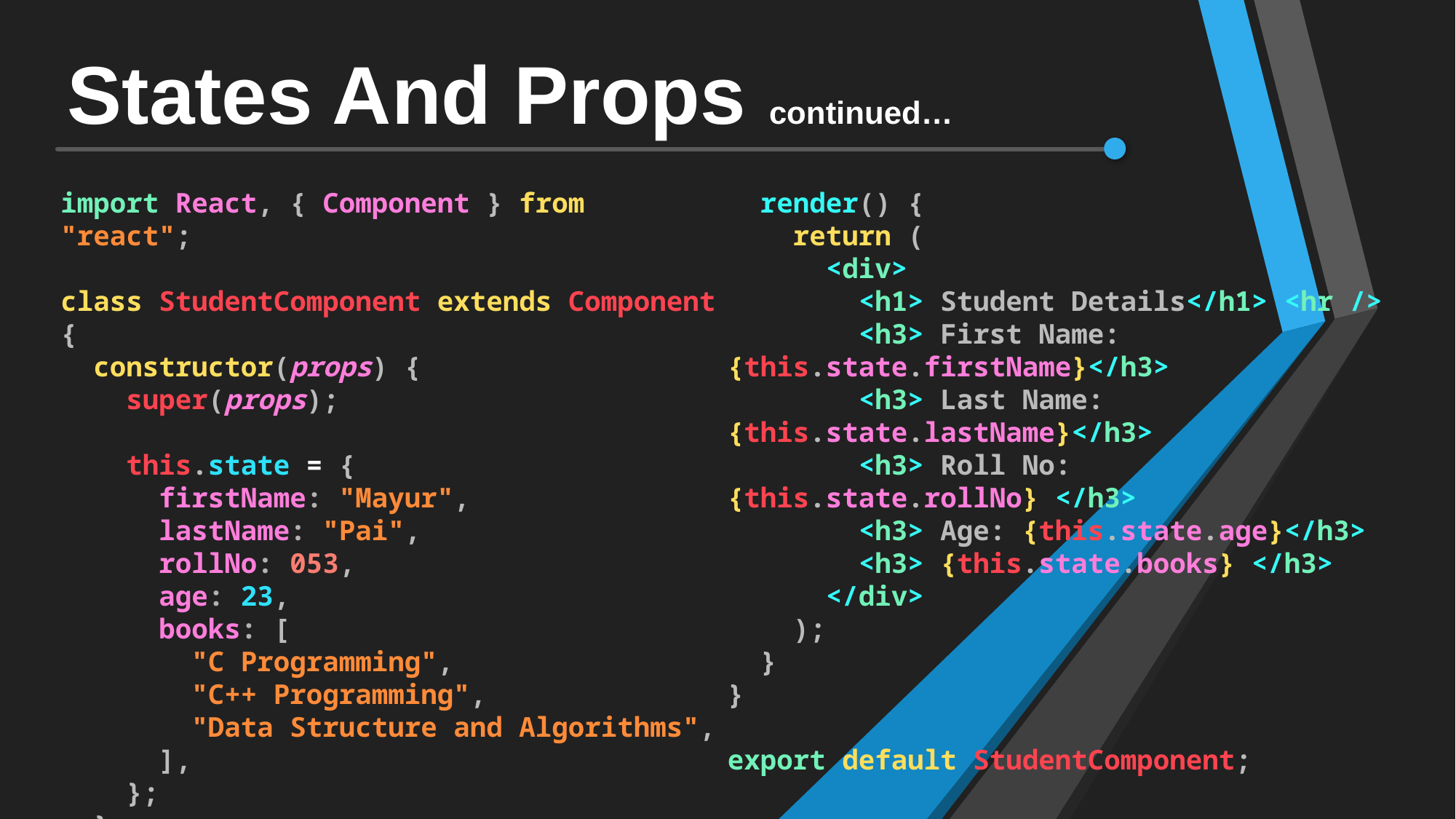

# States And Props continued…

import React, { Component } from "react";
class StudentComponent extends Component {
  constructor(props) {
    super(props);
    this.state = {
      firstName: "Mayur",
      lastName: "Pai",
      rollNo: 053,
      age: 23,
      books: [
        "C Programming",
        "C++ Programming",
        "Data Structure and Algorithms",
      ],
    };
  }
  render() {
    return (
      <div>
        <h1> Student Details</h1> <hr />
        <h3> First Name: {this.state.firstName}</h3>
        <h3> Last Name: {this.state.lastName}</h3>
        <h3> Roll No: {this.state.rollNo} </h3>
        <h3> Age: {this.state.age}</h3>
        <h3> {this.state.books} </h3>
      </div>
    );
  }
}
export default StudentComponent;